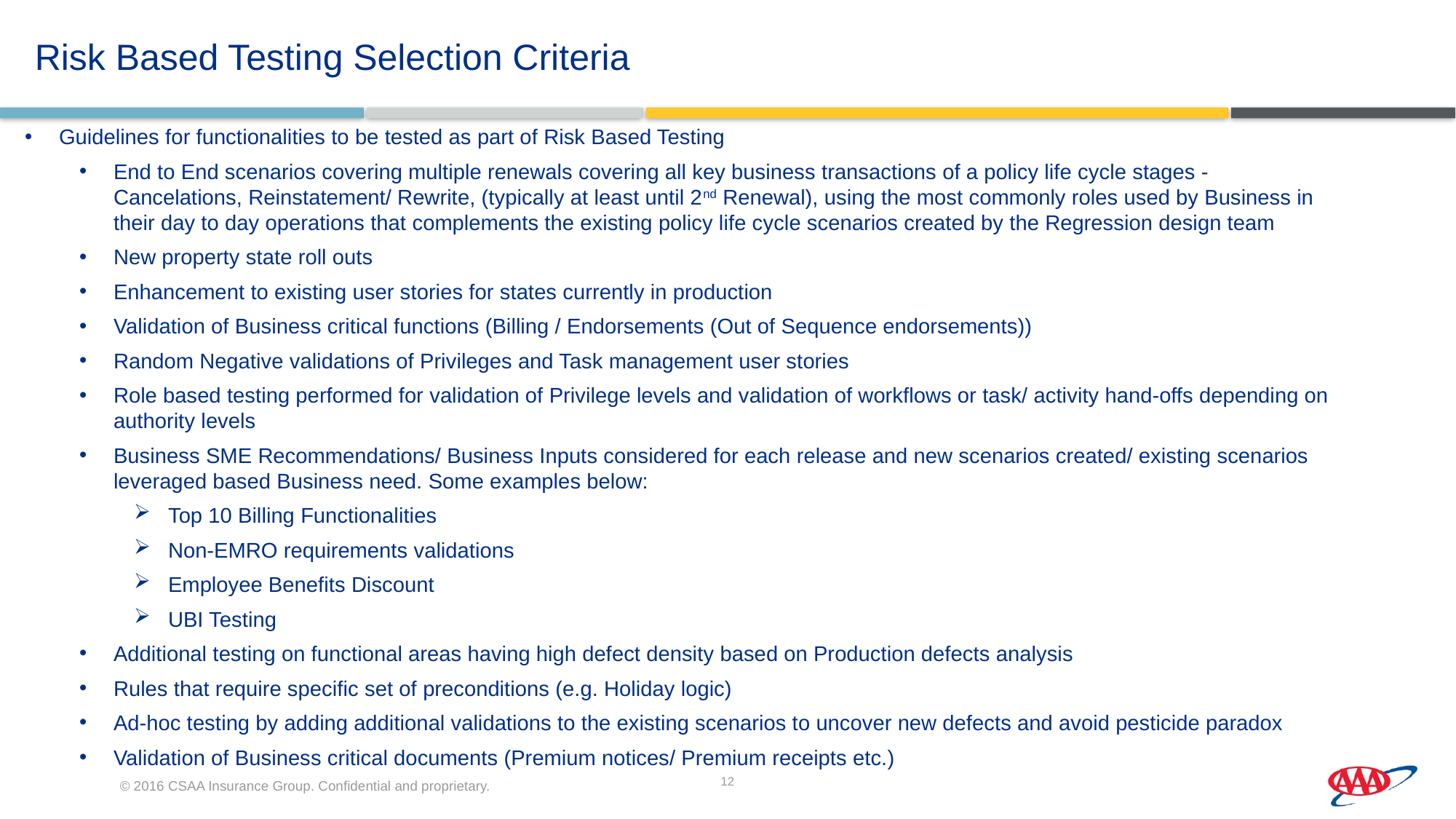

# Risk Based Testing Selection Criteria
Guidelines for functionalities to be tested as part of Risk Based Testing
End to End scenarios covering multiple renewals covering all key business transactions of a policy life cycle stages - Cancelations, Reinstatement/ Rewrite, (typically at least until 2nd Renewal), using the most commonly roles used by Business in their day to day operations that complements the existing policy life cycle scenarios created by the Regression design team
New property state roll outs
Enhancement to existing user stories for states currently in production
Validation of Business critical functions (Billing / Endorsements (Out of Sequence endorsements))
Random Negative validations of Privileges and Task management user stories
Role based testing performed for validation of Privilege levels and validation of workflows or task/ activity hand-offs depending on authority levels
Business SME Recommendations/ Business Inputs considered for each release and new scenarios created/ existing scenarios leveraged based Business need. Some examples below:
Top 10 Billing Functionalities
Non-EMRO requirements validations
Employee Benefits Discount
UBI Testing
Additional testing on functional areas having high defect density based on Production defects analysis
Rules that require specific set of preconditions (e.g. Holiday logic)
Ad-hoc testing by adding additional validations to the existing scenarios to uncover new defects and avoid pesticide paradox
Validation of Business critical documents (Premium notices/ Premium receipts etc.)